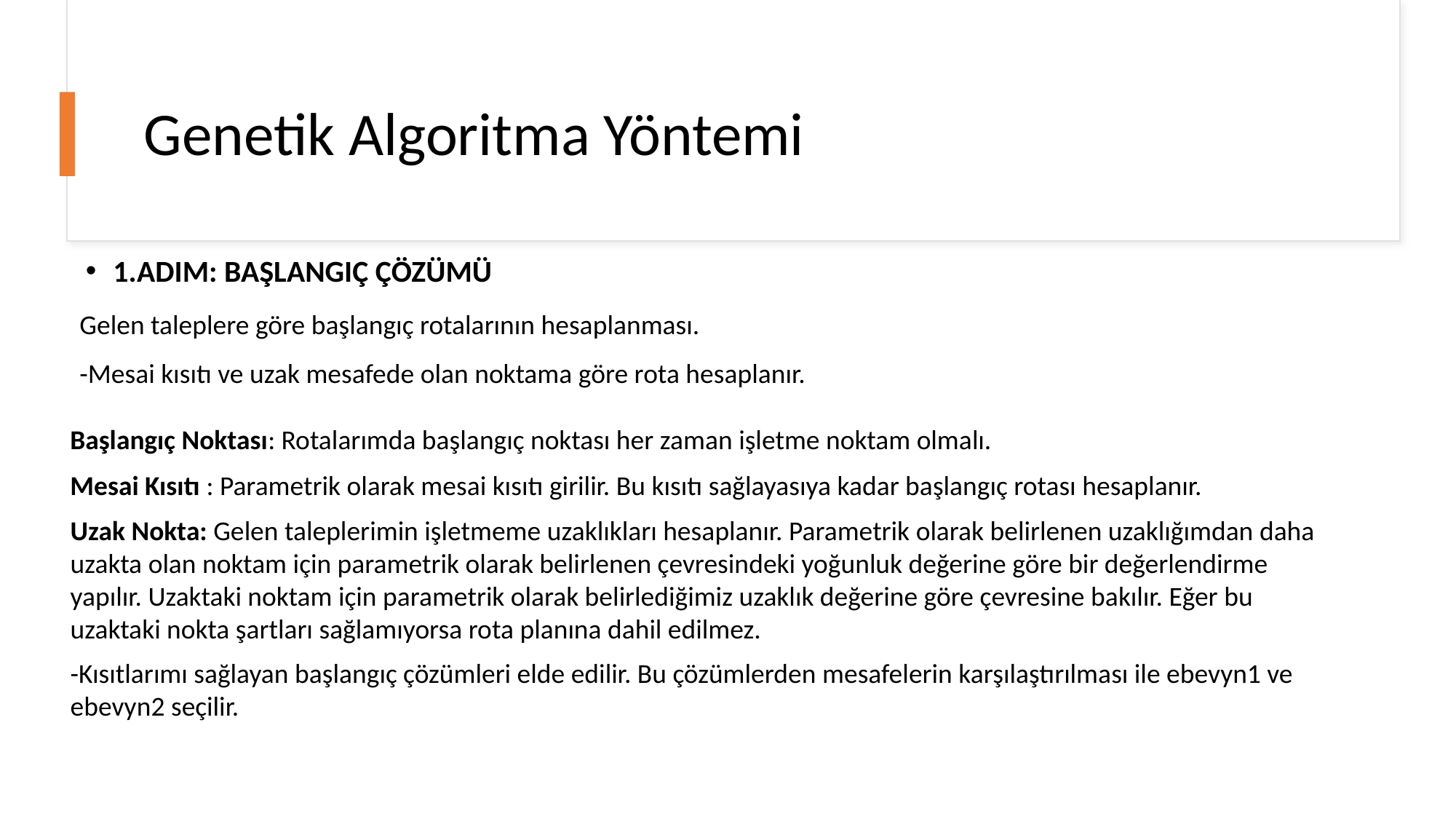

# Genetik Algoritma Yöntemi

1.ADIM: BAŞLANGIÇ ÇÖZÜMÜ
Gelen taleplere göre başlangıç rotalarının hesaplanması.
-Mesai kısıtı ve uzak mesafede olan noktama göre rota hesaplanır.
Başlangıç Noktası: Rotalarımda başlangıç noktası her zaman işletme noktam olmalı.
Mesai Kısıtı : Parametrik olarak mesai kısıtı girilir. Bu kısıtı sağlayasıya kadar başlangıç rotası hesaplanır.
Uzak Nokta: Gelen taleplerimin işletmeme uzaklıkları hesaplanır. Parametrik olarak belirlenen uzaklığımdan daha uzakta olan noktam için parametrik olarak belirlenen çevresindeki yoğunluk değerine göre bir değerlendirme yapılır. Uzaktaki noktam için parametrik olarak belirlediğimiz uzaklık değerine göre çevresine bakılır. Eğer bu uzaktaki nokta şartları sağlamıyorsa rota planına dahil edilmez.
-Kısıtlarımı sağlayan başlangıç çözümleri elde edilir. Bu çözümlerden mesafelerin karşılaştırılması ile ebevyn1 ve ebevyn2 seçilir.